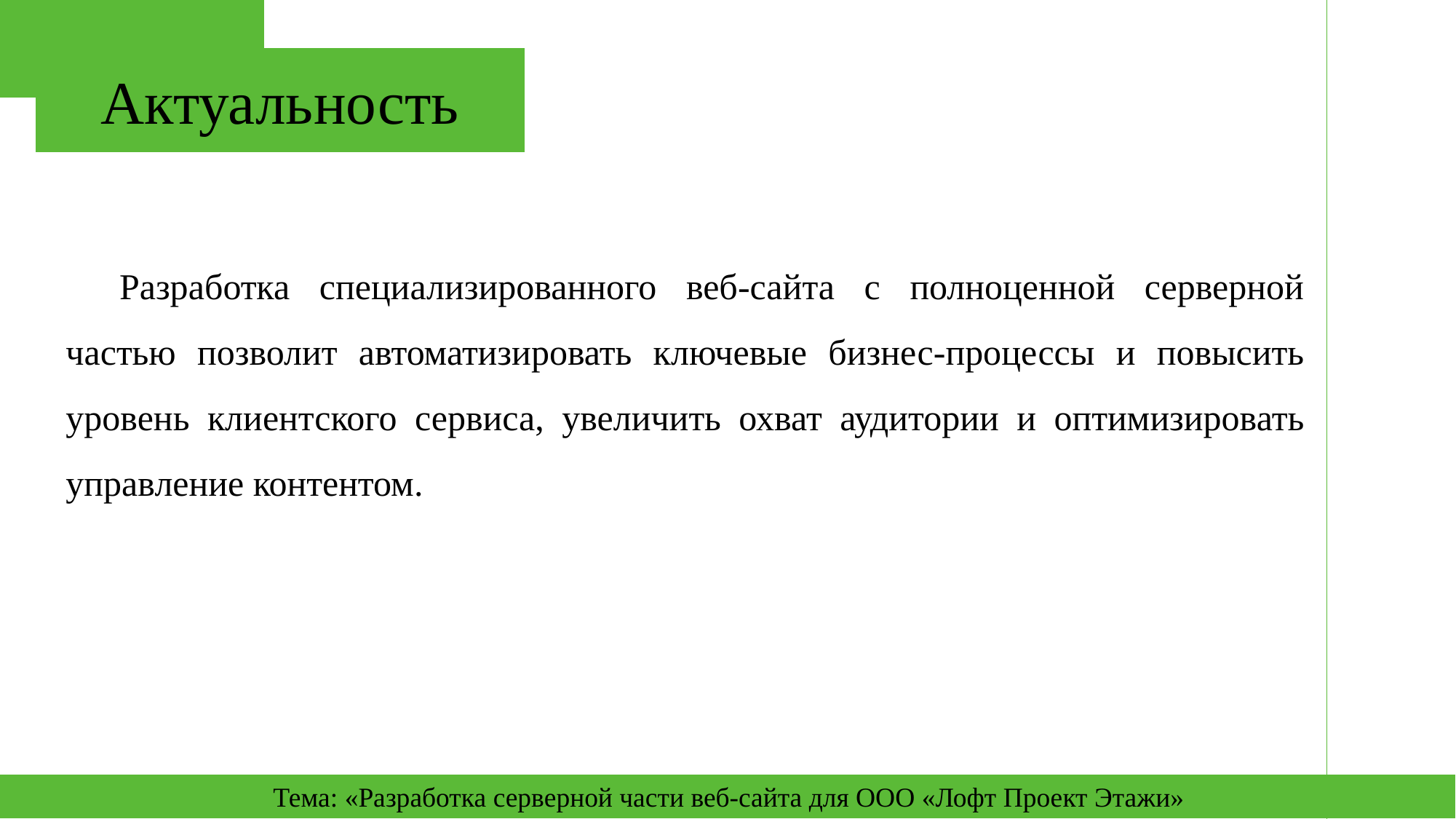

Актуальность
Разработка специализированного веб-сайта с полноценной серверной частью позволит автоматизировать ключевые бизнес-процессы и повысить уровень клиентского сервиса, увеличить охват аудитории и оптимизировать управление контентом.

Тема: «Разработка серверной части веб-сайта для ООО «Лофт Проект Этажи»